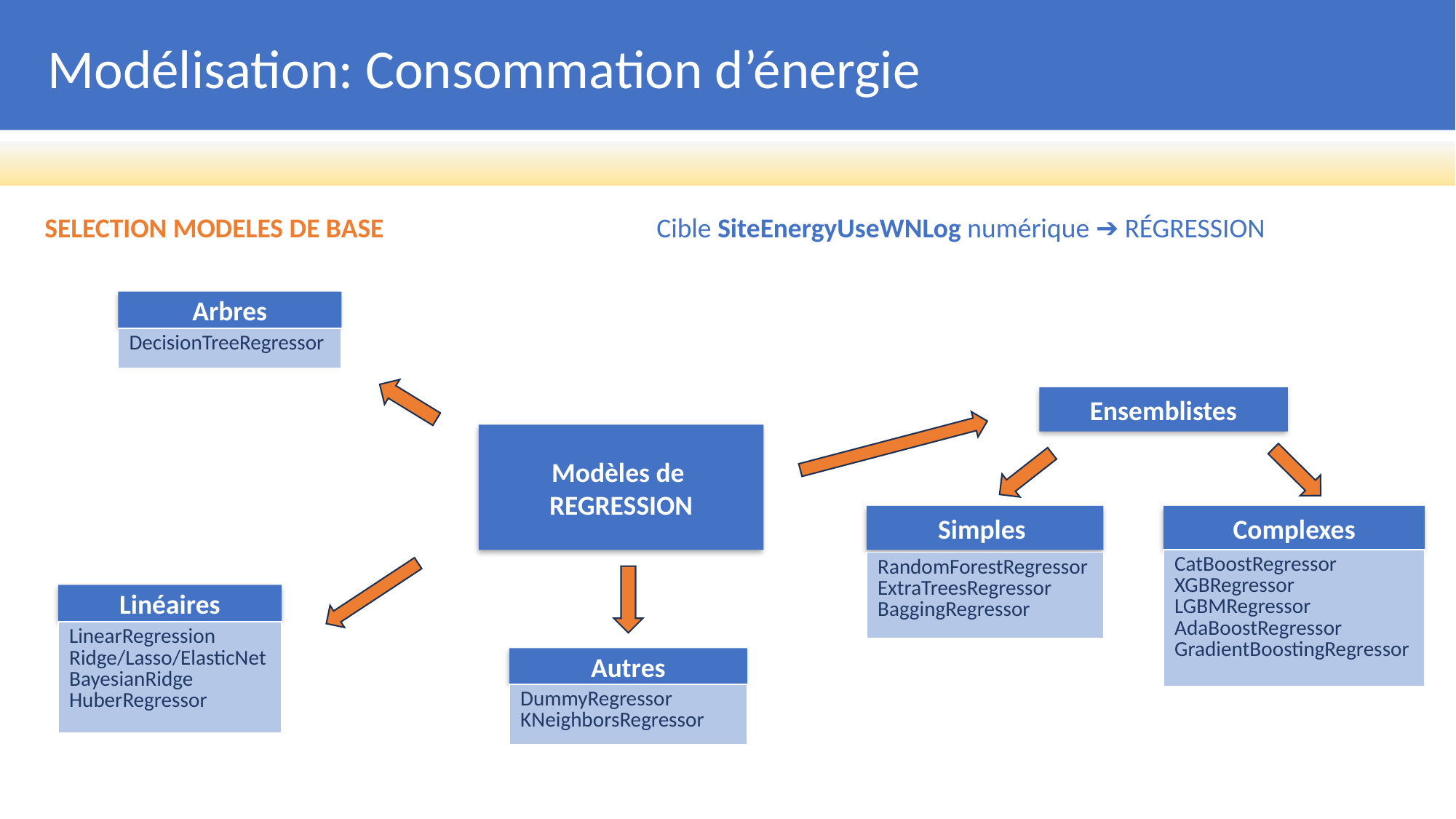

Modélisation: Consommation d’énergie

SELECTION MODELES DE BASE
Cible SiteEnergyUseWNLog numérique ➔ RÉGRESSION
Arbres
| DecisionTreeRegressor |
| --- |

Ensemblistes
Modèles de
REGRESSION

Simples
Complexes
| CatBoostRegressor XGBRegressor LGBMRegressor AdaBoostRegressor GradientBoostingRegressor |
| --- |
| RandomForestRegressor ExtraTreesRegressor BaggingRegressor |
| --- |

Linéaires

| LinearRegression Ridge/Lasso/ElasticNet BayesianRidge HuberRegressor |
| --- |
Autres
| DummyRegressor KNeighborsRegressor |
| --- |